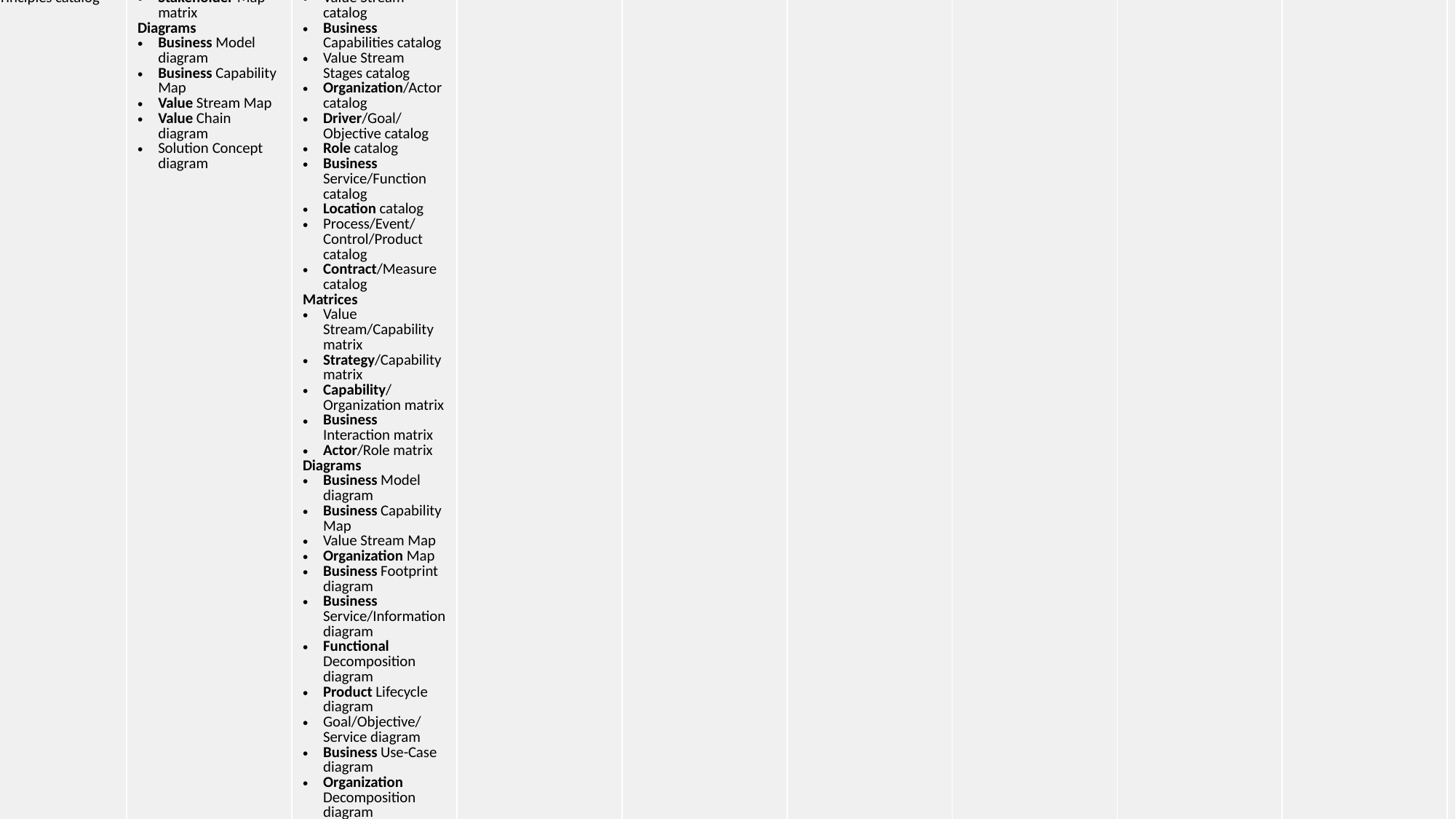

|  |  | A | B | C |  | D | E | F | G | H |
| --- | --- | --- | --- | --- | --- | --- | --- | --- | --- | --- |
| -> | PRELIMINARY | VISION | BUSINESS ARCHITECTURE | DATA ARCHITECTURE | APLICATION ARCHITECTURE | TECHNOLOGY ARCHITECTURE | OPPORTUNITIES & SOLUTIONS | MIGRATION PLANNING | IMPLEMENTATION GOVERNANCE | CHANGE MANAGEMENT |
| DELIVERABLES | Catalogs Principles catalog | Matrices Stakeholder Map matrix Diagrams Business Model diagram Business Capability Map Value Stream Map Value Chain diagram Solution Concept diagram | Catalogs Value Stream catalog Business Capabilities catalog Value Stream Stages catalog Organization/Actor catalog Driver/Goal/Objective catalog Role catalog Business Service/Function catalog Location catalog Process/Event/Control/Product catalog Contract/Measure catalog Matrices Value Stream/Capability matrix Strategy/Capability matrix Capability/Organization matrix Business Interaction matrix Actor/Role matrix Diagrams Business Model diagram Business Capability Map Value Stream Map Organization Map Business Footprint diagram Business Service/Information diagram Functional Decomposition diagram Product Lifecycle diagram Goal/Objective/Service diagram Business Use-Case diagram Organization Decomposition diagram Process Flow diagram Event diagram |  |  |  |  |  |  |  |